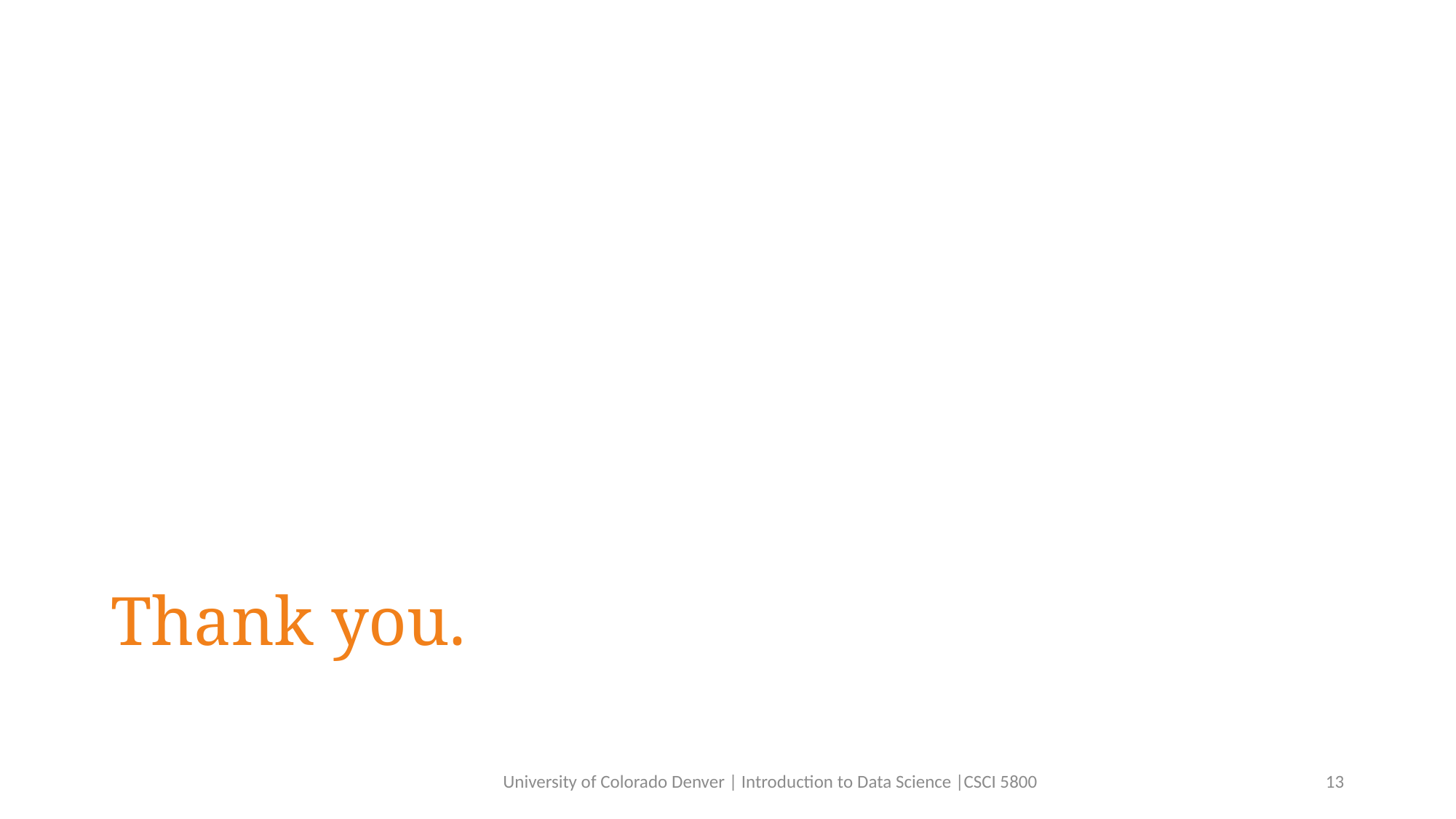

# Thank you.
University of Colorado Denver | Introduction to Data Science |CSCI 5800
13